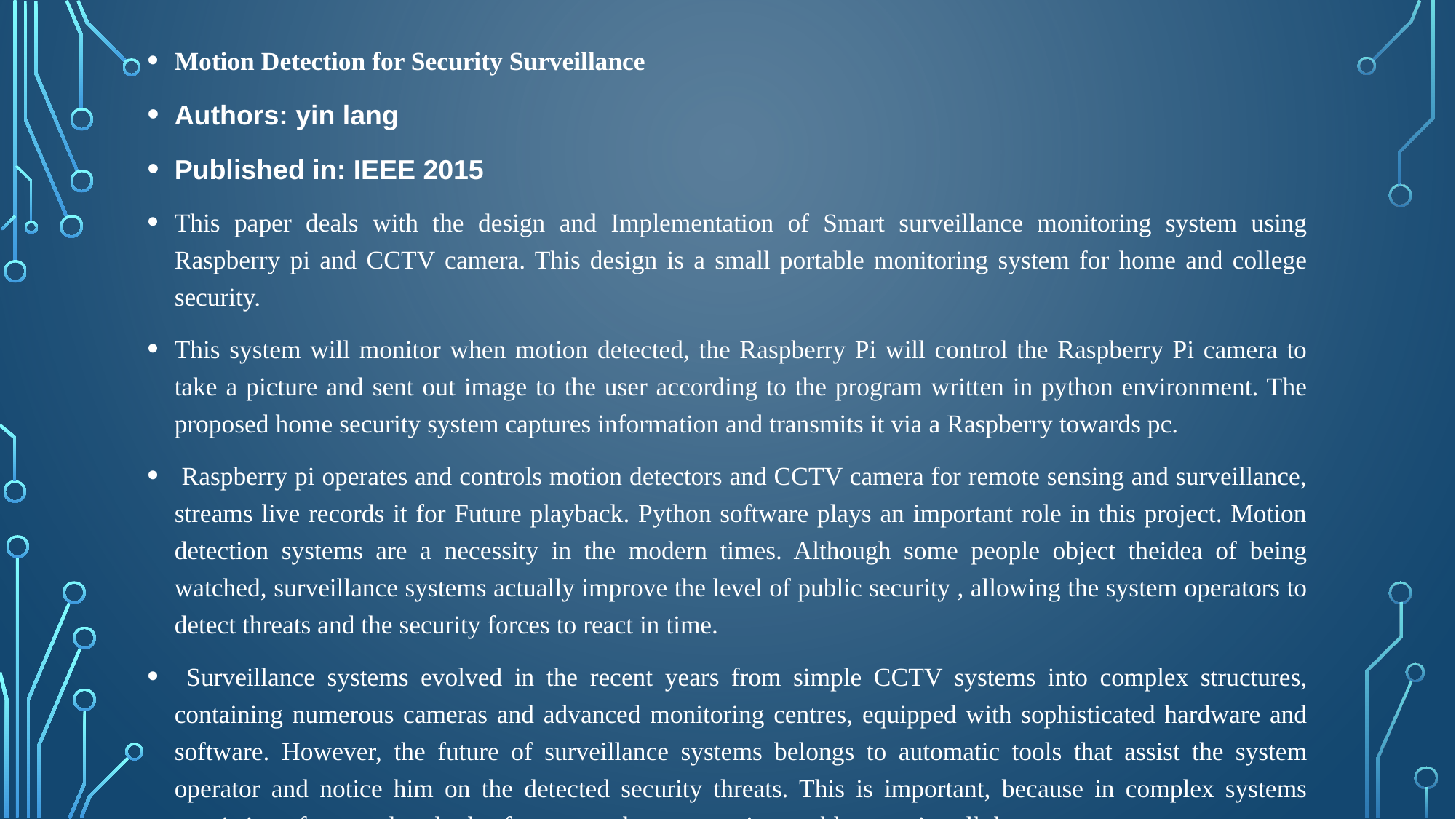

Motion Detection for Security Surveillance
Authors: yin lang
Published in: IEEE 2015
This paper deals with the design and Implementation of Smart surveillance monitoring system using Raspberry pi and CCTV camera. This design is a small portable monitoring system for home and college security.
This system will monitor when motion detected, the Raspberry Pi will control the Raspberry Pi camera to take a picture and sent out image to the user according to the program written in python environment. The proposed home security system captures information and transmits it via a Raspberry towards pc.
 Raspberry pi operates and controls motion detectors and CCTV camera for remote sensing and surveillance, streams live records it for Future playback. Python software plays an important role in this project. Motion detection systems are a necessity in the modern times. Although some people object theidea of being watched, surveillance systems actually improve the level of public security , allowing the system operators to detect threats and the security forces to react in time.
 Surveillance systems evolved in the recent years from simple CCTV systems into complex structures, containing numerous cameras and advanced monitoring centres, equipped with sophisticated hardware and software. However, the future of surveillance systems belongs to automatic tools that assist the system operator and notice him on the detected security threats. This is important, because in complex systems consisting of tens or hundreds of cameras, the operator is not able to notice all the events.